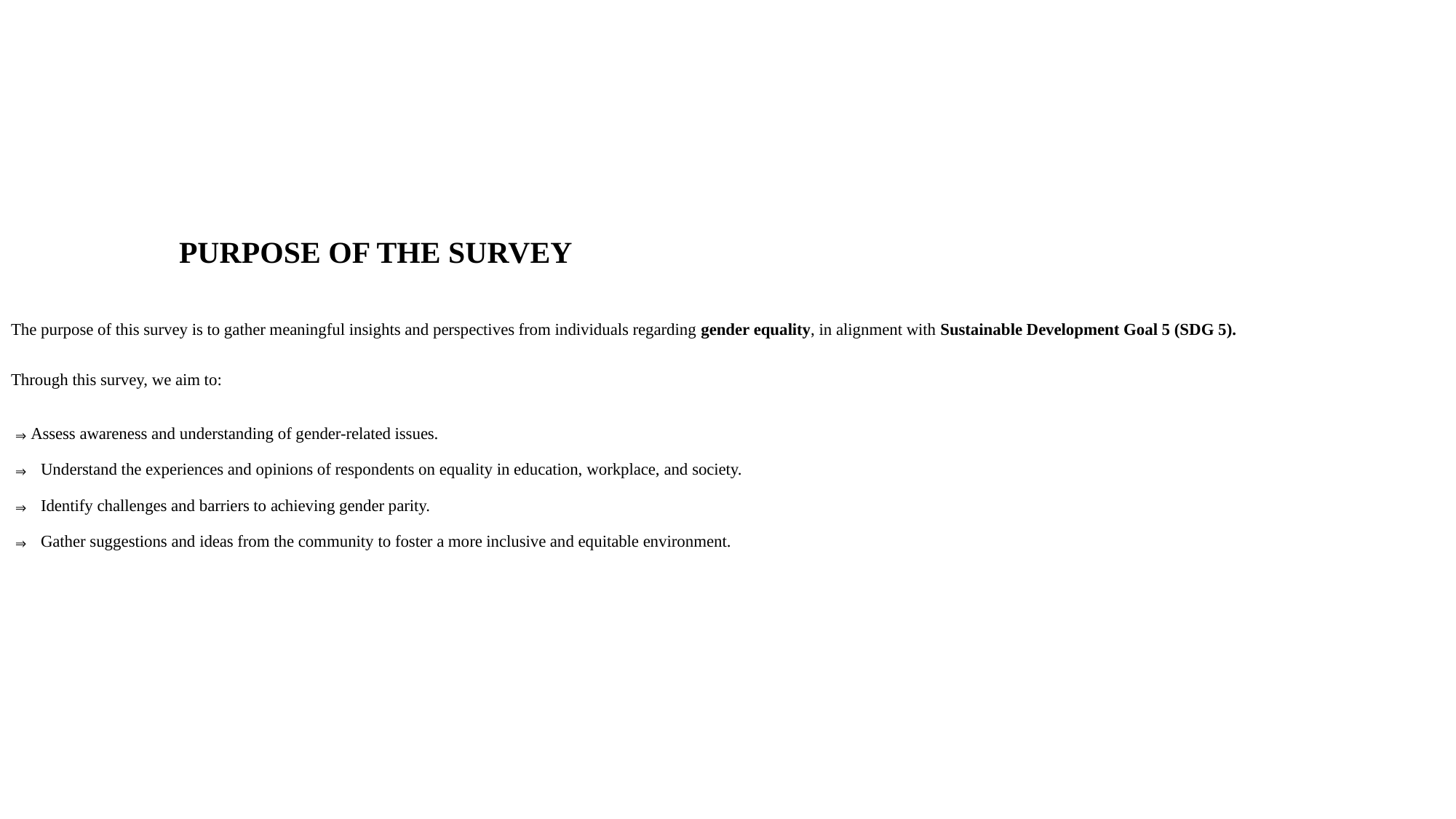

# PURPOSE OF THE SURVEY The purpose of this survey is to gather meaningful insights and perspectives from individuals regarding gender equality, in alignment with Sustainable Development Goal 5 (SDG 5). Through this survey, we aim to: ⇒Assess awareness and understanding of gender-related issues. ⇒ Understand the experiences and opinions of respondents on equality in education, workplace, and society. ⇒ Identify challenges and barriers to achieving gender parity. ⇒ Gather suggestions and ideas from the community to foster a more inclusive and equitable environment.